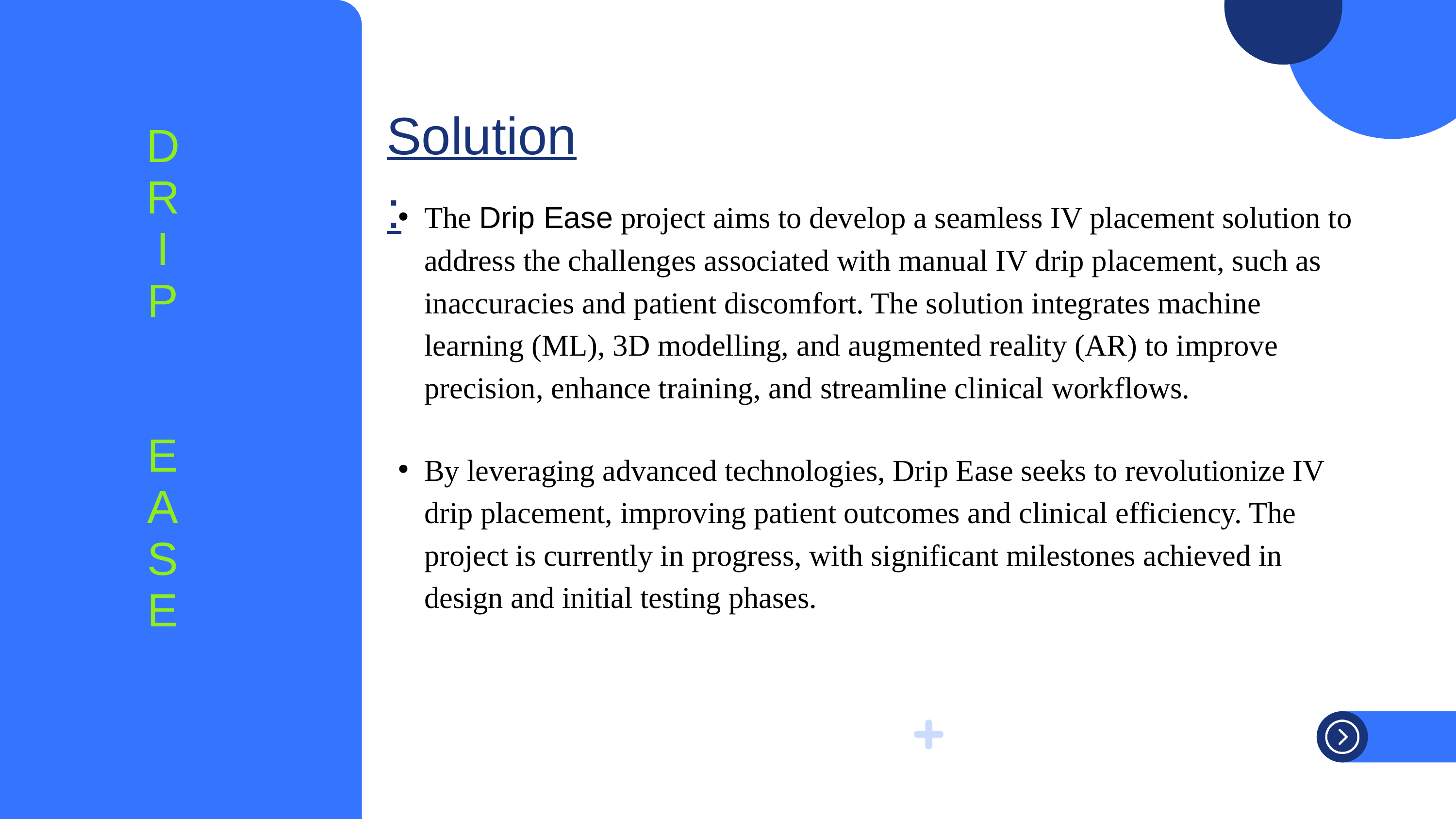

Solution :
D
R
I
P

E
A
S
E
The Drip Ease project aims to develop a seamless IV placement solution to address the challenges associated with manual IV drip placement, such as inaccuracies and patient discomfort. The solution integrates machine learning (ML), 3D modelling, and augmented reality (AR) to improve precision, enhance training, and streamline clinical workflows.

By leveraging advanced technologies, Drip Ease seeks to revolutionize IV drip placement, improving patient outcomes and clinical efficiency. The project is currently in progress, with significant milestones achieved in design and initial testing phases.